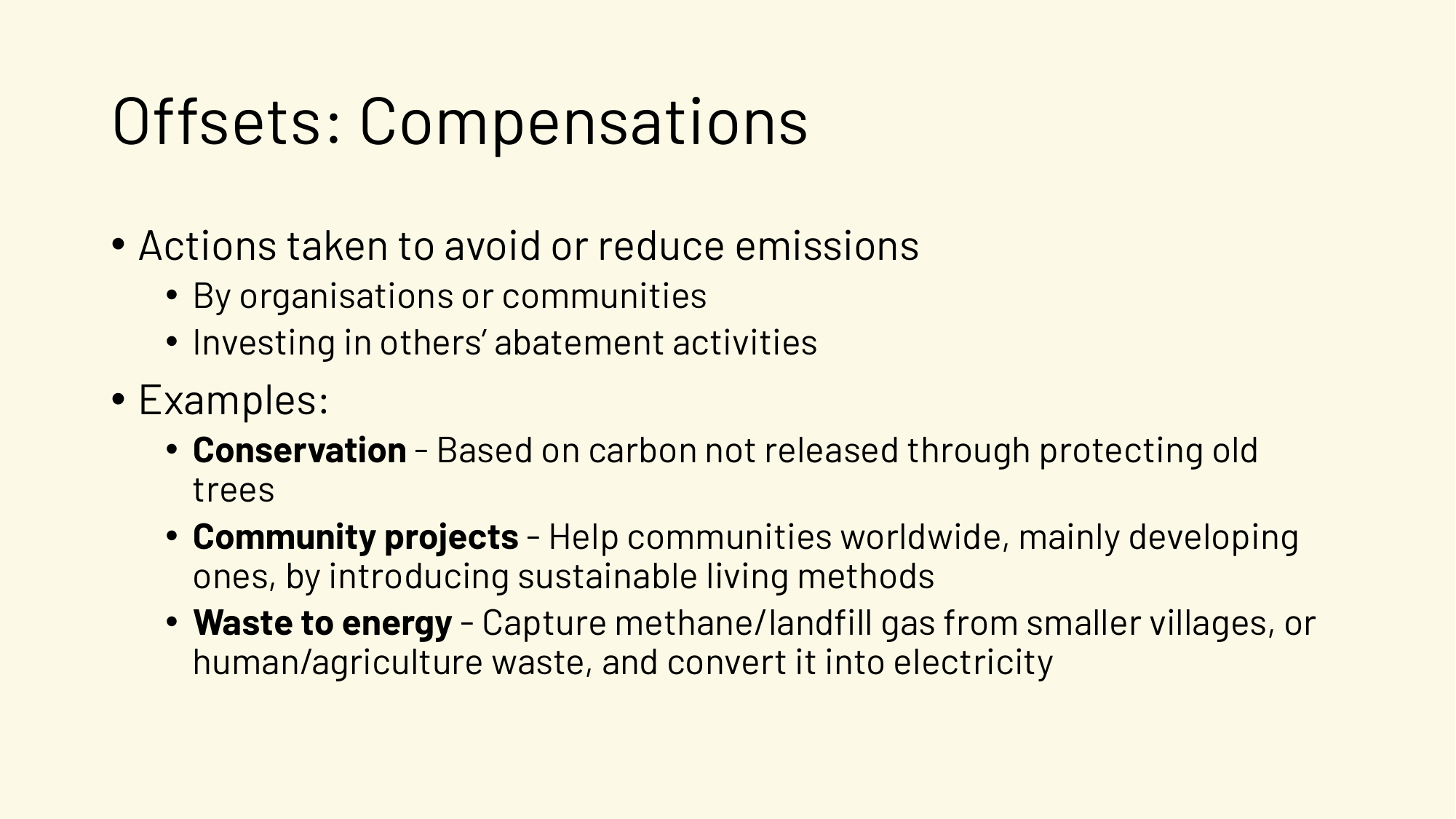

# Offsets: Compensations
Actions taken to avoid or reduce emissions
By organisations or communities
Investing in others’ abatement activities
Examples:
Conservation - Based on carbon not released through protecting old trees
Community projects - Help communities worldwide, mainly developing ones, by introducing sustainable living methods
Waste to energy - Capture methane/landfill gas from smaller villages, or human/agriculture waste, and convert it into electricity